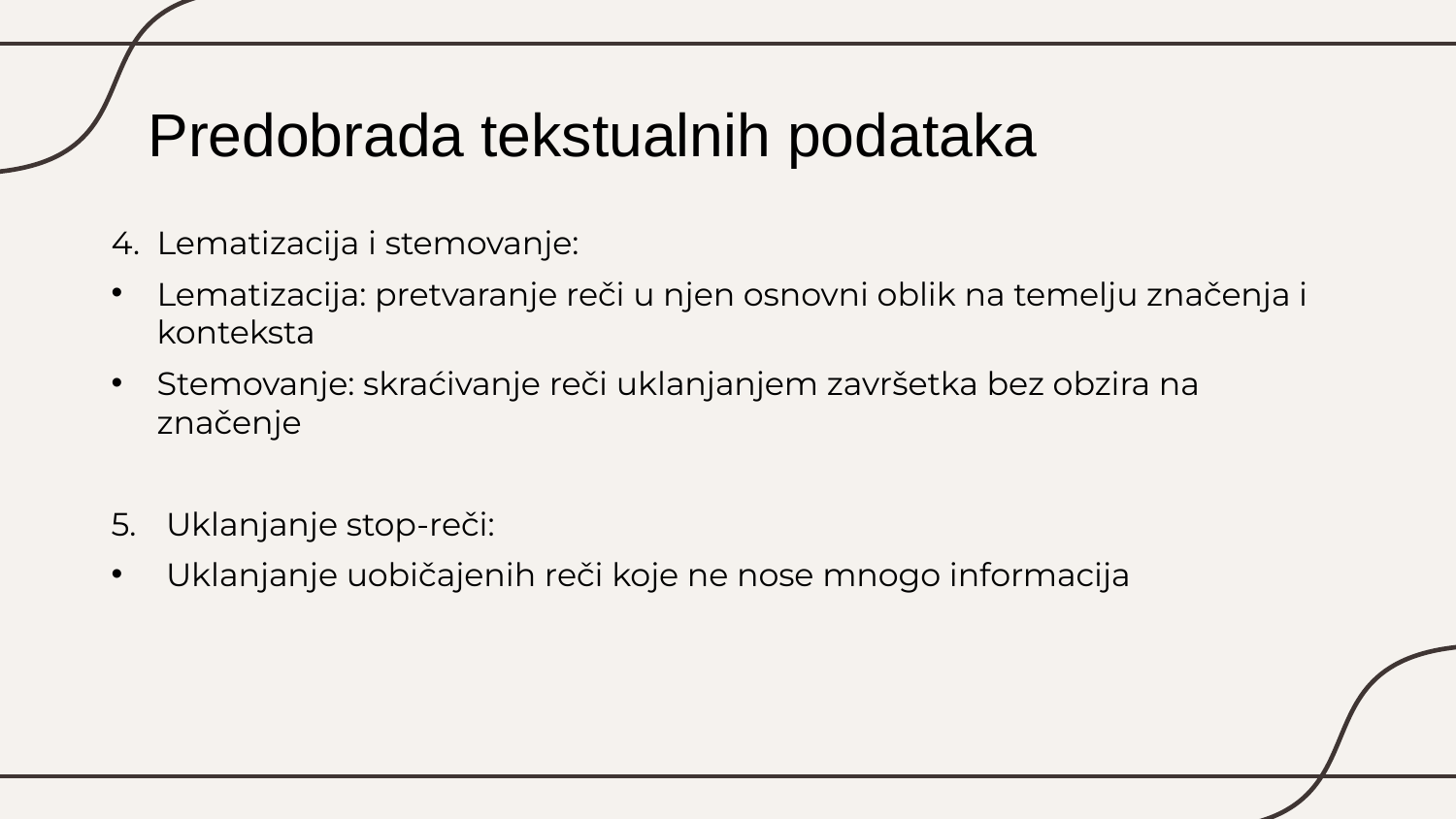

# Predobrada tekstualnih podataka
4.  Lematizacija i stemovanje:
Lematizacija: pretvaranje reči u njen osnovni oblik na temelju značenja i konteksta
Stemovanje: skraćivanje reči uklanjanjem završetka bez obzira na značenje

Uklanjanje stop-reči:
Uklanjanje uobičajenih reči koje ne nose mnogo informacija